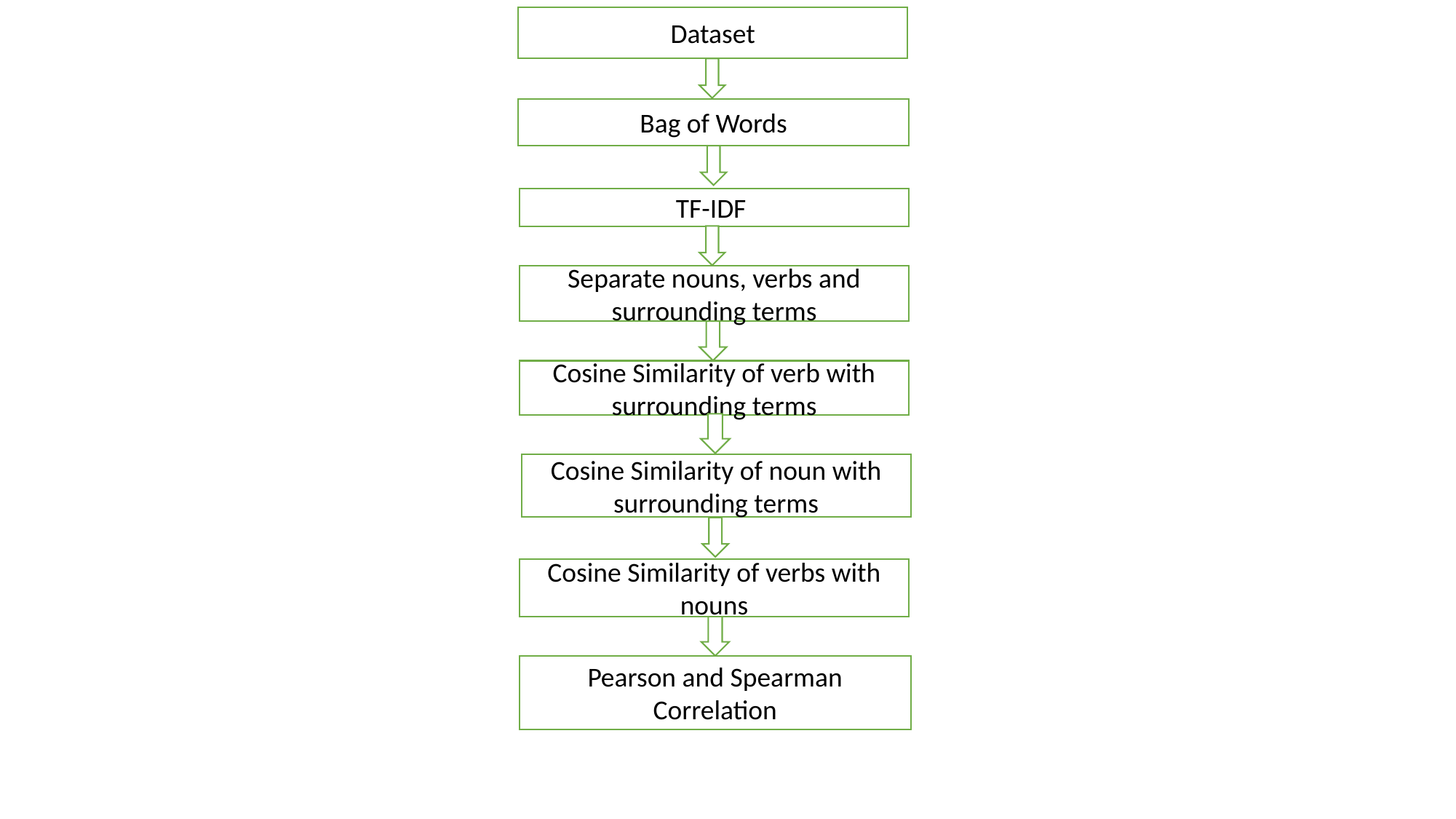

Dataset

Bag of Words

TF-IDF

Separate nouns, verbs and surrounding terms

Cosine Similarity of verb with surrounding terms

Cosine Similarity of noun with surrounding terms

Cosine Similarity of verbs with nouns

Pearson and Spearman Correlation